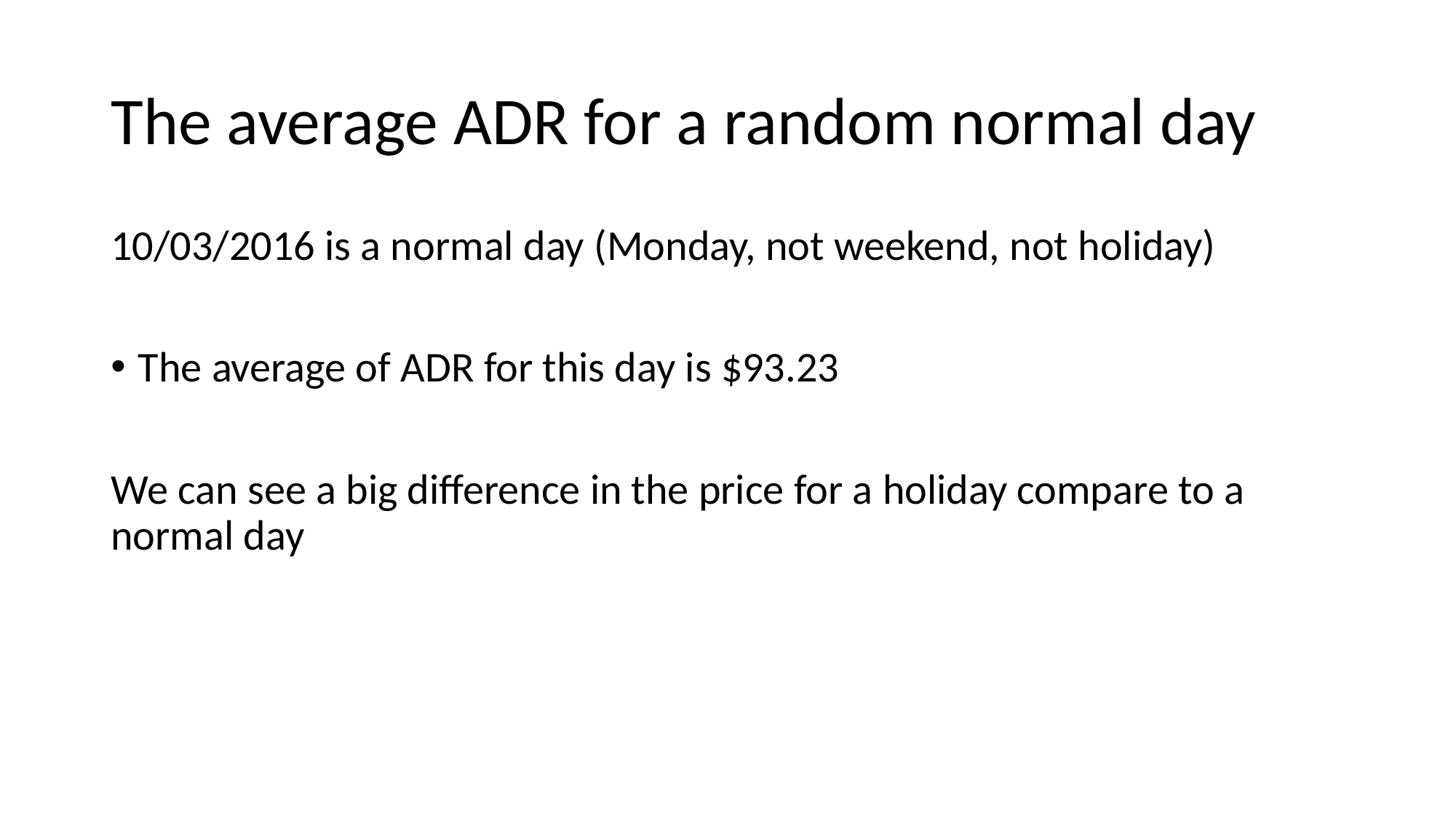

# The average ADR for a random normal day
10/03/2016 is a normal day (Monday, not weekend, not holiday)

The average of ADR for this day is $93.23

We can see a big difference in the price for a holiday compare to a normal day